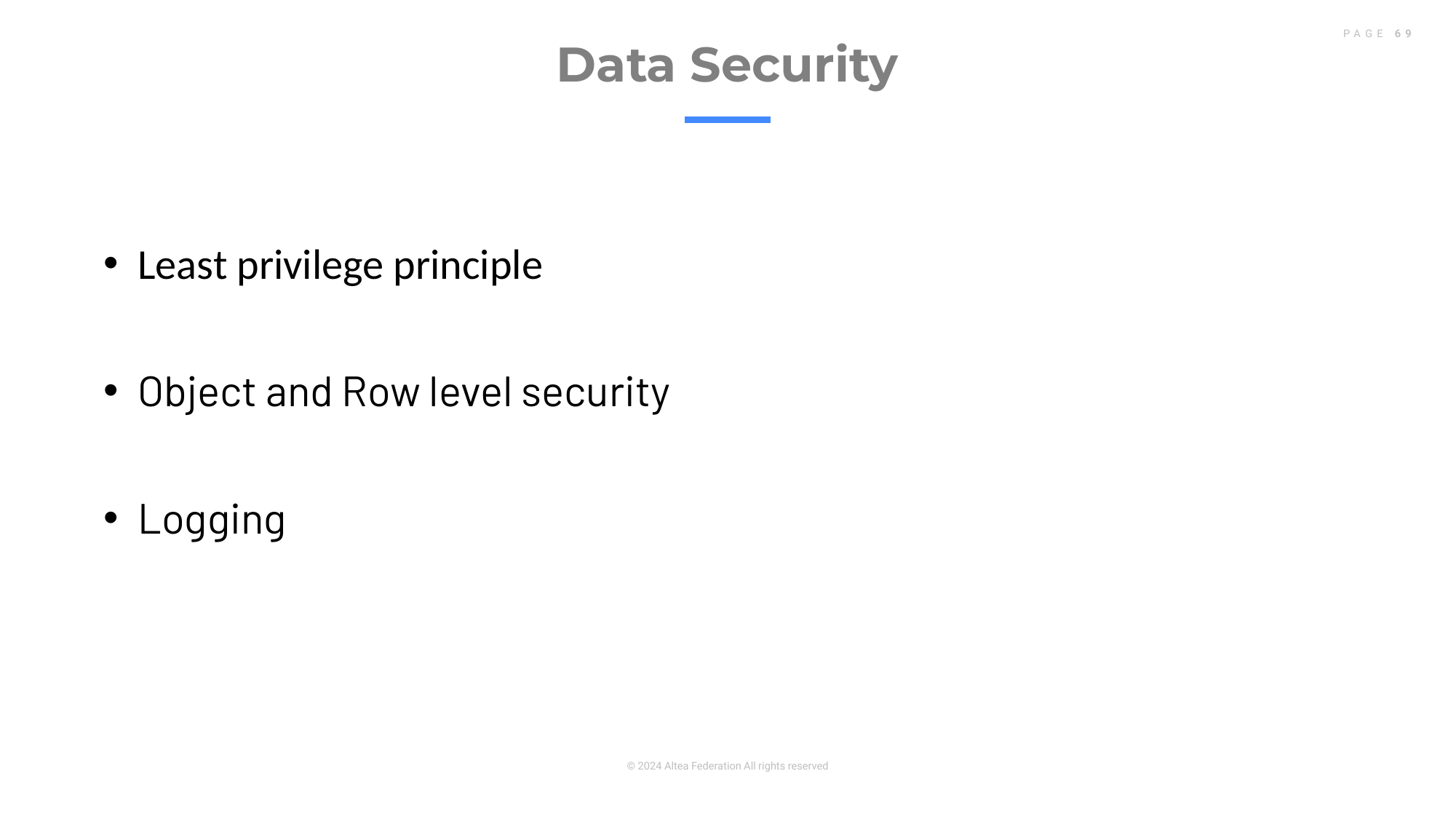

# Data Security
PAGE 69
Least privilege principle
Object and Row level security
Logging